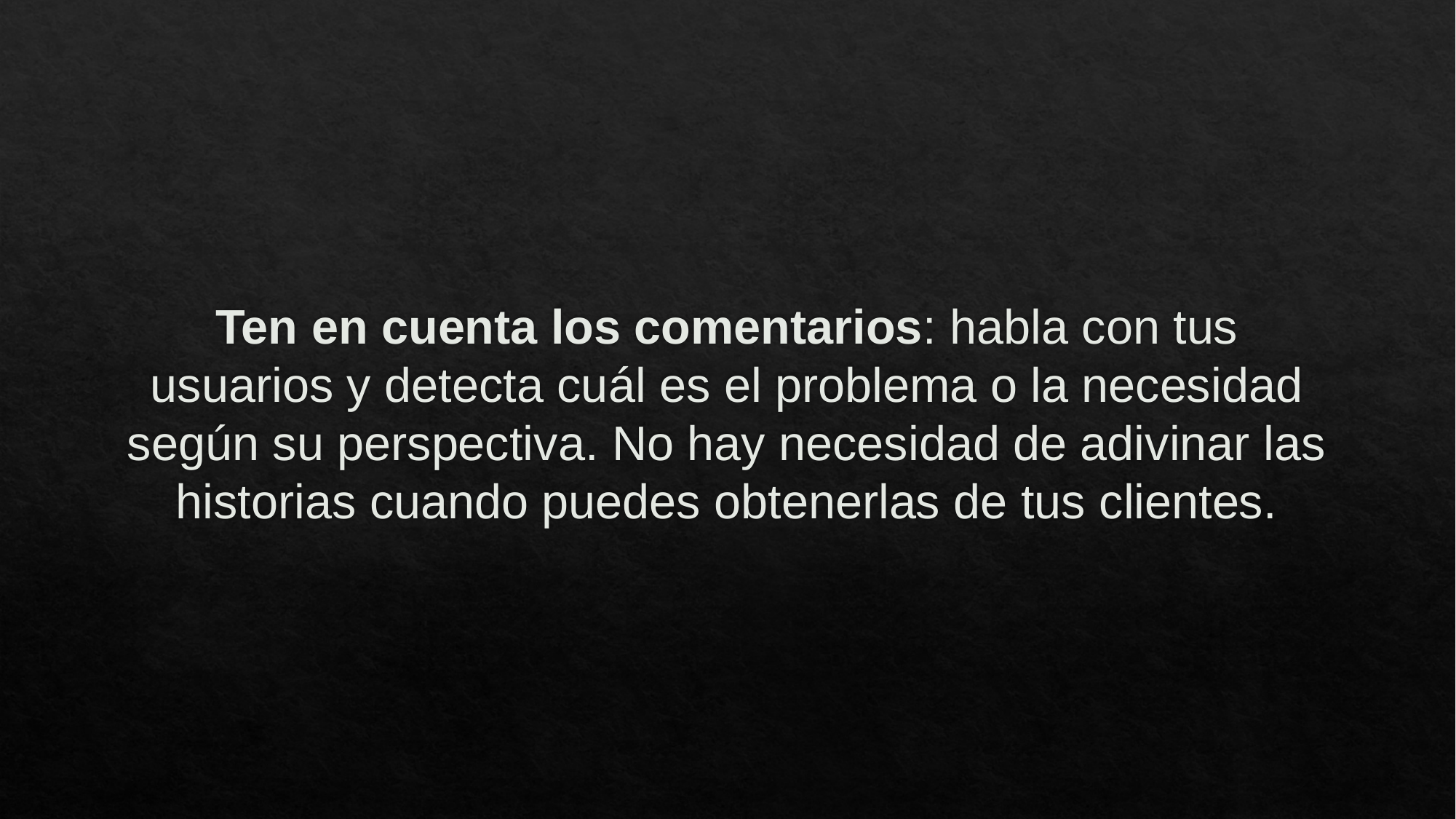

# Ten en cuenta los comentarios: habla con tus usuarios y detecta cuál es el problema o la necesidad según su perspectiva. No hay necesidad de adivinar las historias cuando puedes obtenerlas de tus clientes.